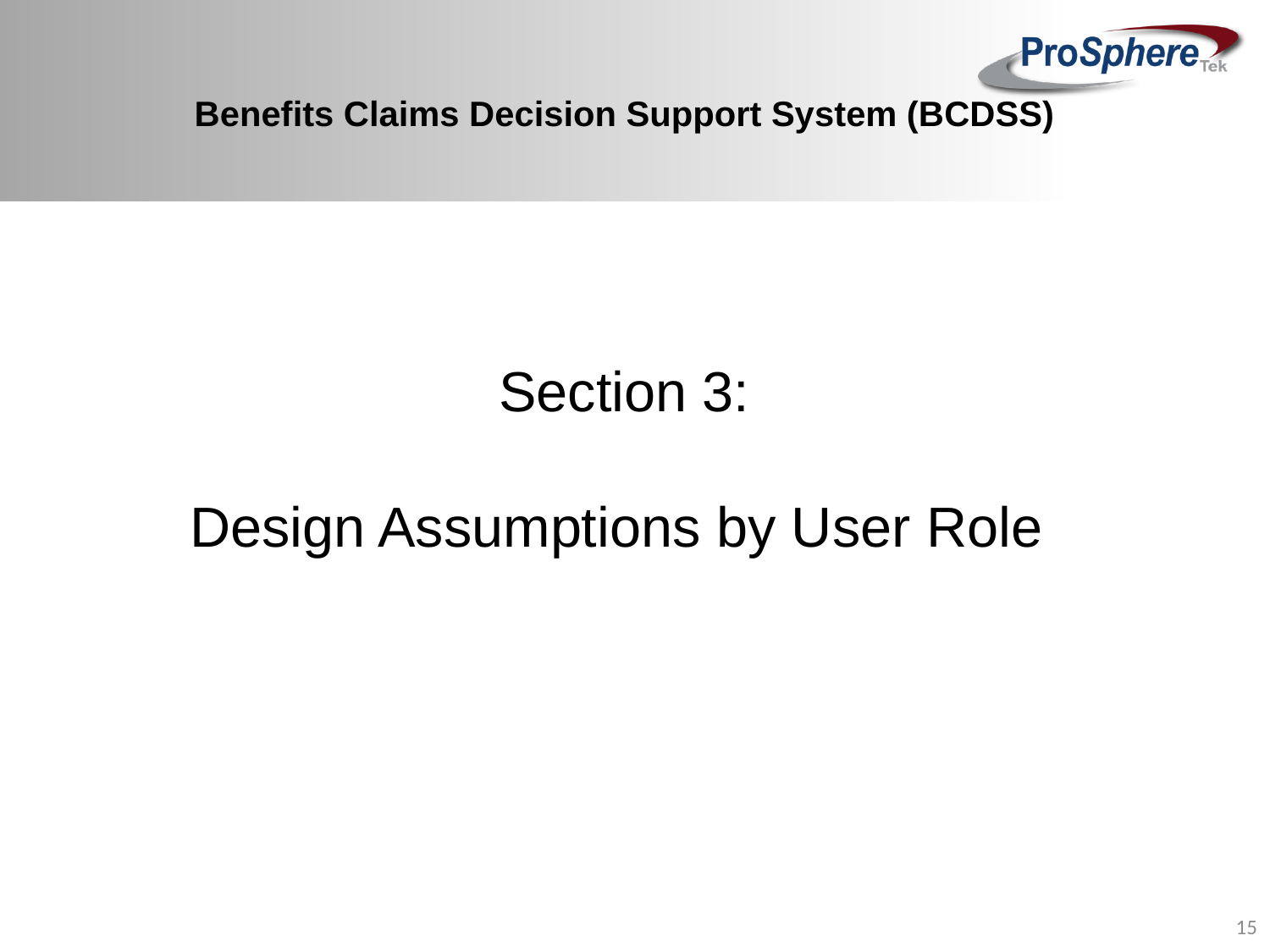

# Benefits Claims Decision Support System (BCDSS)
Section 3:

Design Assumptions by User Role
15